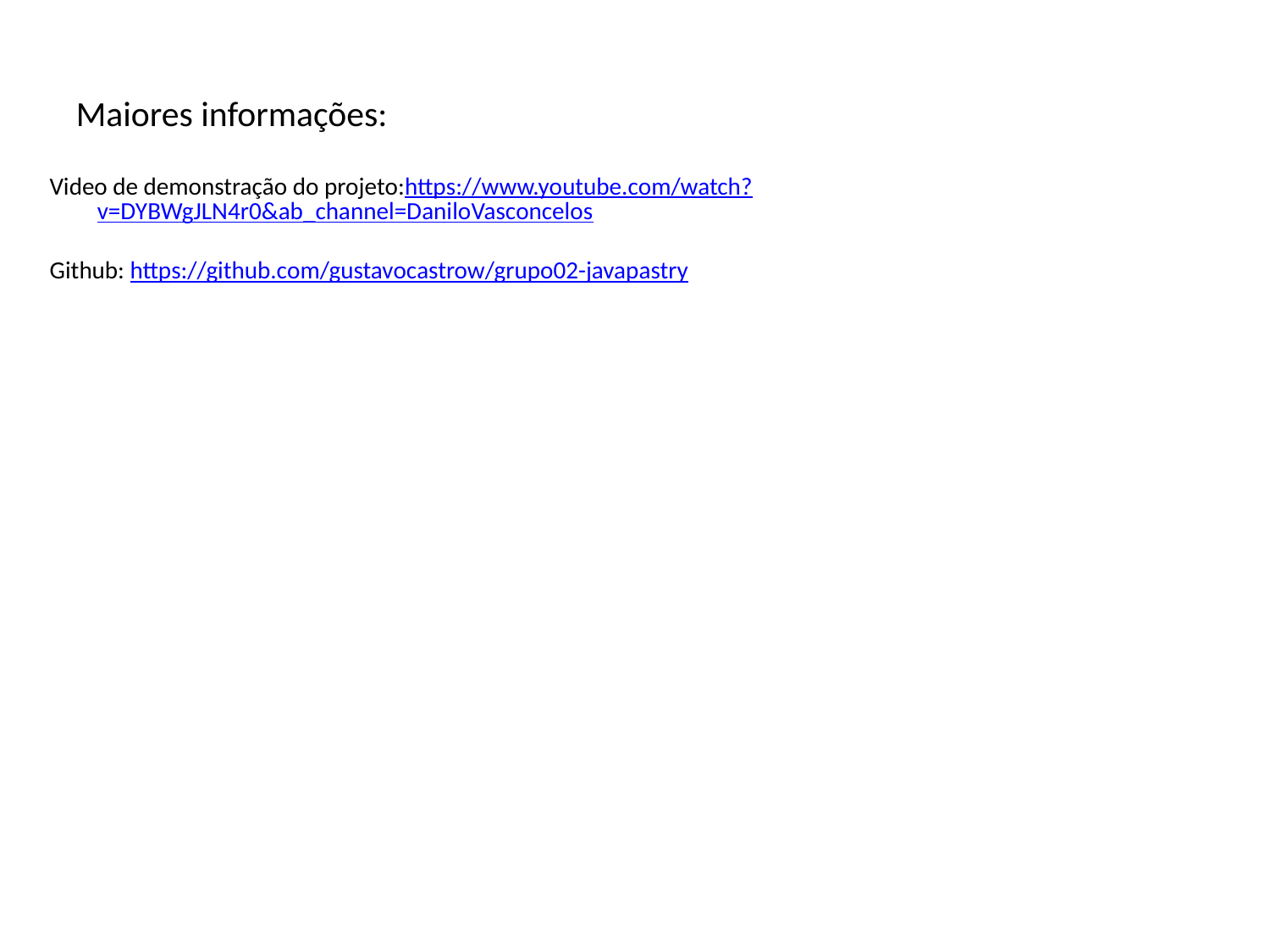

Maiores informações:
Video de demonstração do projeto:https://www.youtube.com/watch?v=DYBWgJLN4r0&ab_channel=DaniloVasconcelos

Github: https://github.com/gustavocastrow/grupo02-javapastry